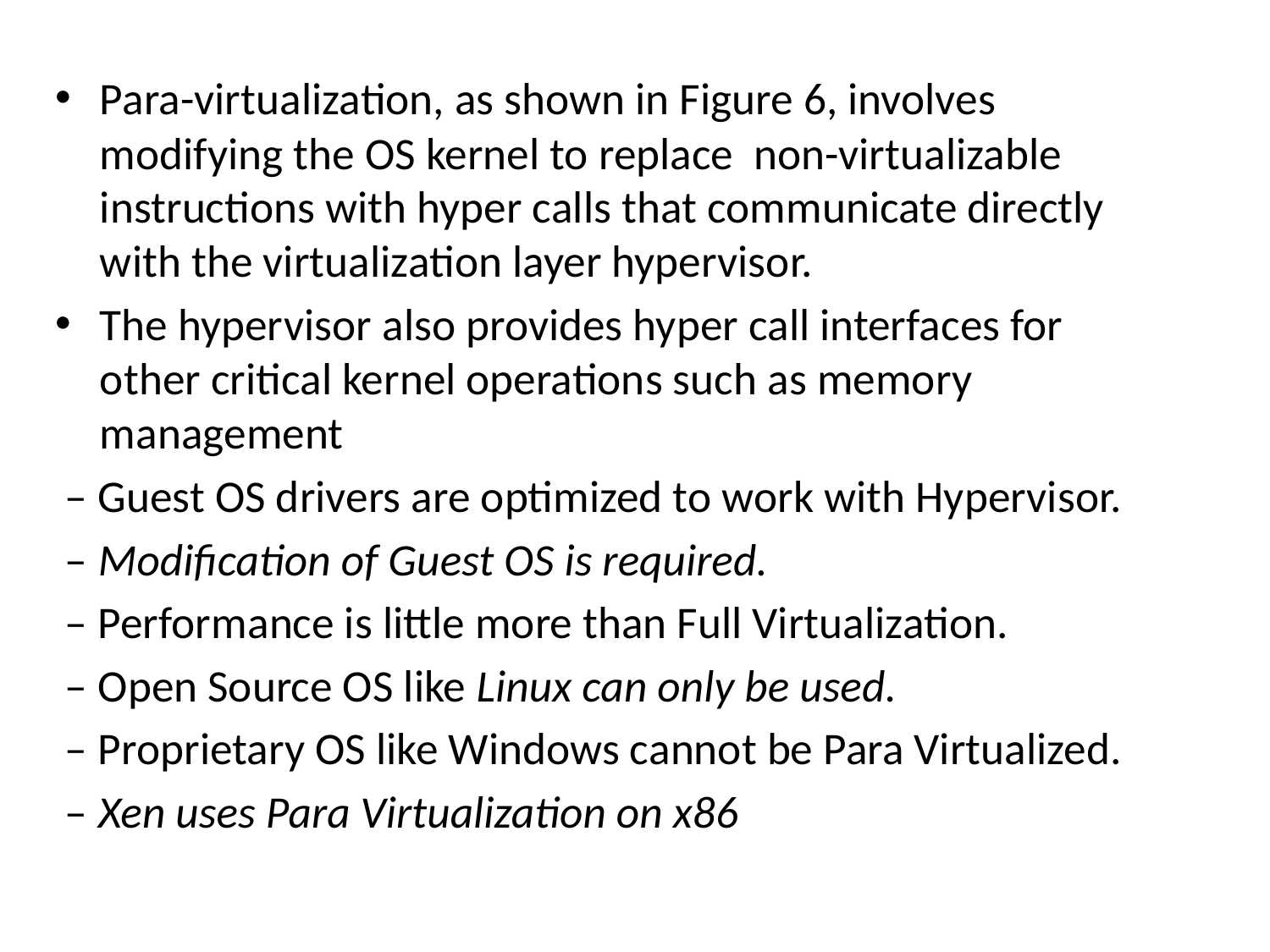

Para-virtualization, as shown in Figure 6, involves modifying the OS kernel to replace  non-virtualizable instructions with hyper calls that communicate directly with the virtualization layer hypervisor.
The hypervisor also provides hyper call interfaces for other critical kernel operations such as memory management
 – Guest OS drivers are optimized to work with Hypervisor.
 – Modification of Guest OS is required.
 – Performance is little more than Full Virtualization.
 – Open Source OS like Linux can only be used.
 – Proprietary OS like Windows cannot be Para Virtualized.
 – Xen uses Para Virtualization on x86